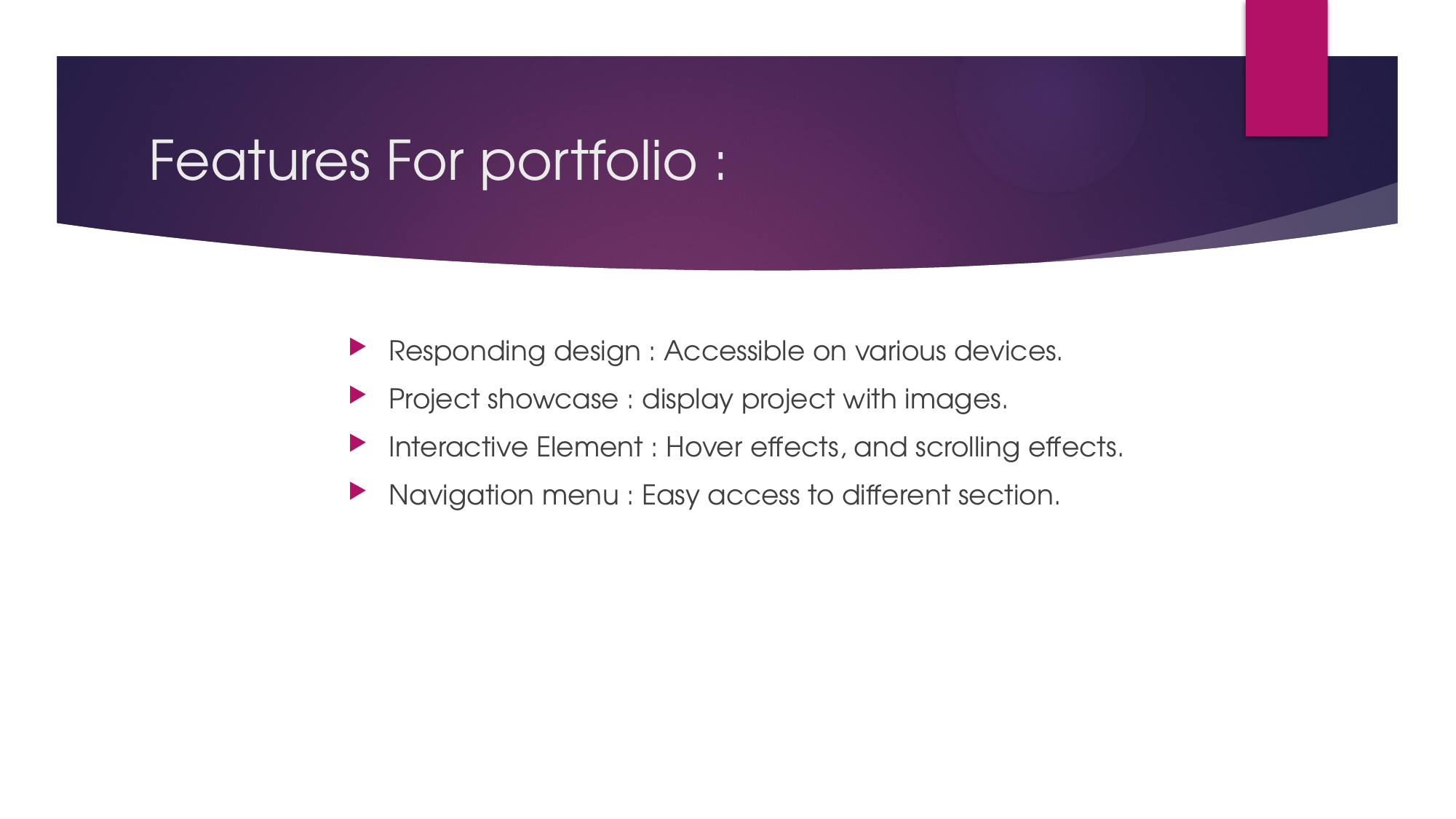

# Features For portfolio :
Responding design : Accessible on various devices.
Project showcase : display project with images.
Interactive Element : Hover effects, and scrolling effects.
Navigation menu : Easy access to different section.